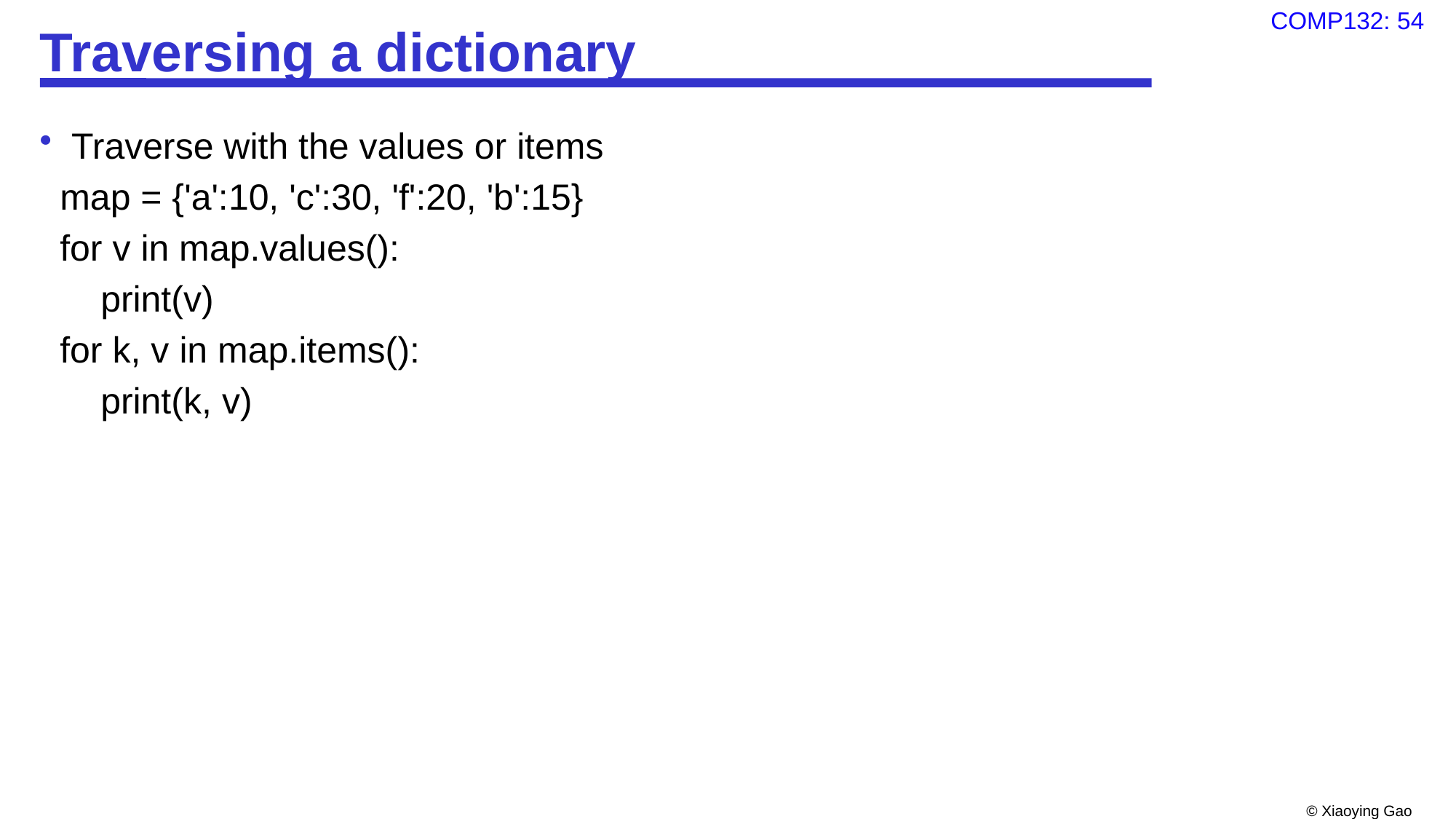

# Traversing a dictionary
Traverse with the values or items
  map = {'a':10, 'c':30, 'f':20, 'b':15}
  for v in map.values():
      print(v)
  for k, v in map.items():
      print(k, v)